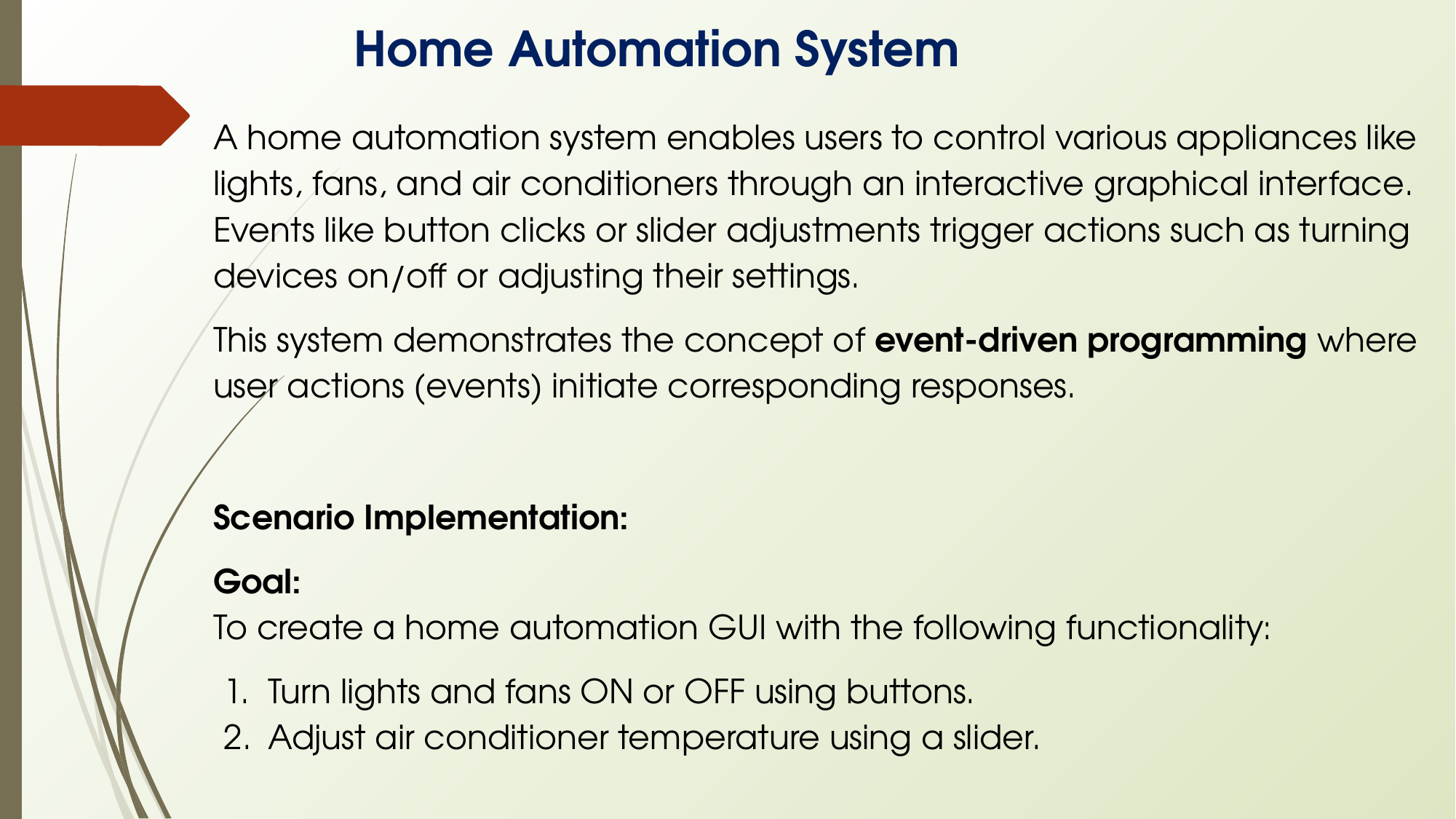

Home Automation System

A home automation system enables users to control various appliances like lights, fans, and air conditioners through an interactive graphical interface. Events like button clicks or slider adjustments trigger actions such as turning devices on/off or adjusting their settings.
This system demonstrates the concept of event-driven programming where user actions (events) initiate corresponding responses.

Scenario Implementation:
Goal:
To create a home automation GUI with the following functionality:
Turn lights and fans ON or OFF using buttons.
Adjust air conditioner temperature using a slider.